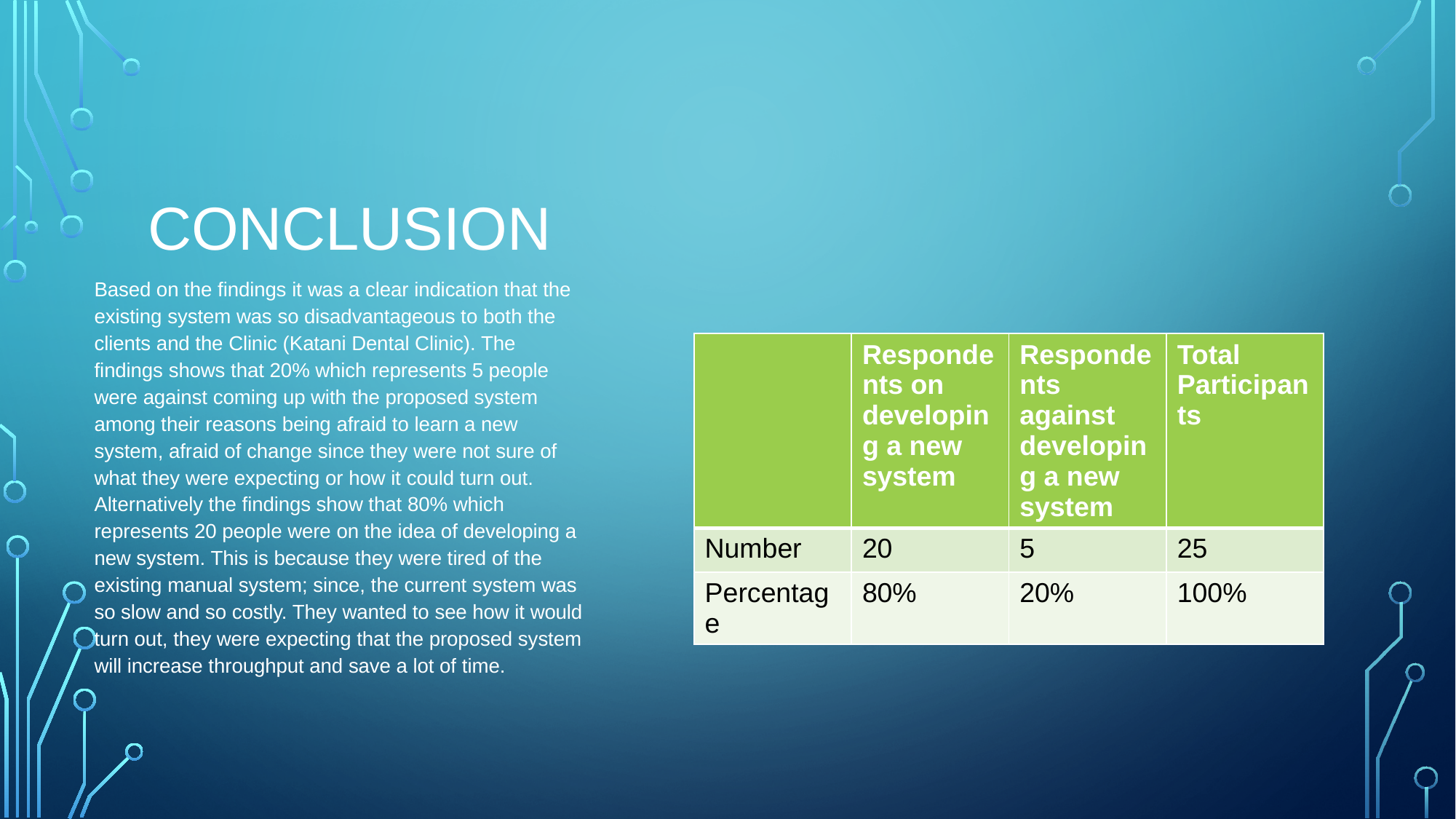

# CONCLUSION
Based on the findings it was a clear indication that the existing system was so disadvantageous to both the clients and the Clinic (Katani Dental Clinic). The findings shows that 20% which represents 5 people were against coming up with the proposed system among their reasons being afraid to learn a new system, afraid of change since they were not sure of what they were expecting or how it could turn out. Alternatively the findings show that 80% which represents 20 people were on the idea of developing a new system. This is because they were tired of the existing manual system; since, the current system was so slow and so costly. They wanted to see how it would turn out, they were expecting that the proposed system will increase throughput and save a lot of time.

|  | Respondents on developing a new system | Respondents against developing a new system | Total Participants |
| --- | --- | --- | --- |
| Number | 20 | 5 | 25 |
| Percentage | 80% | 20% | 100% |